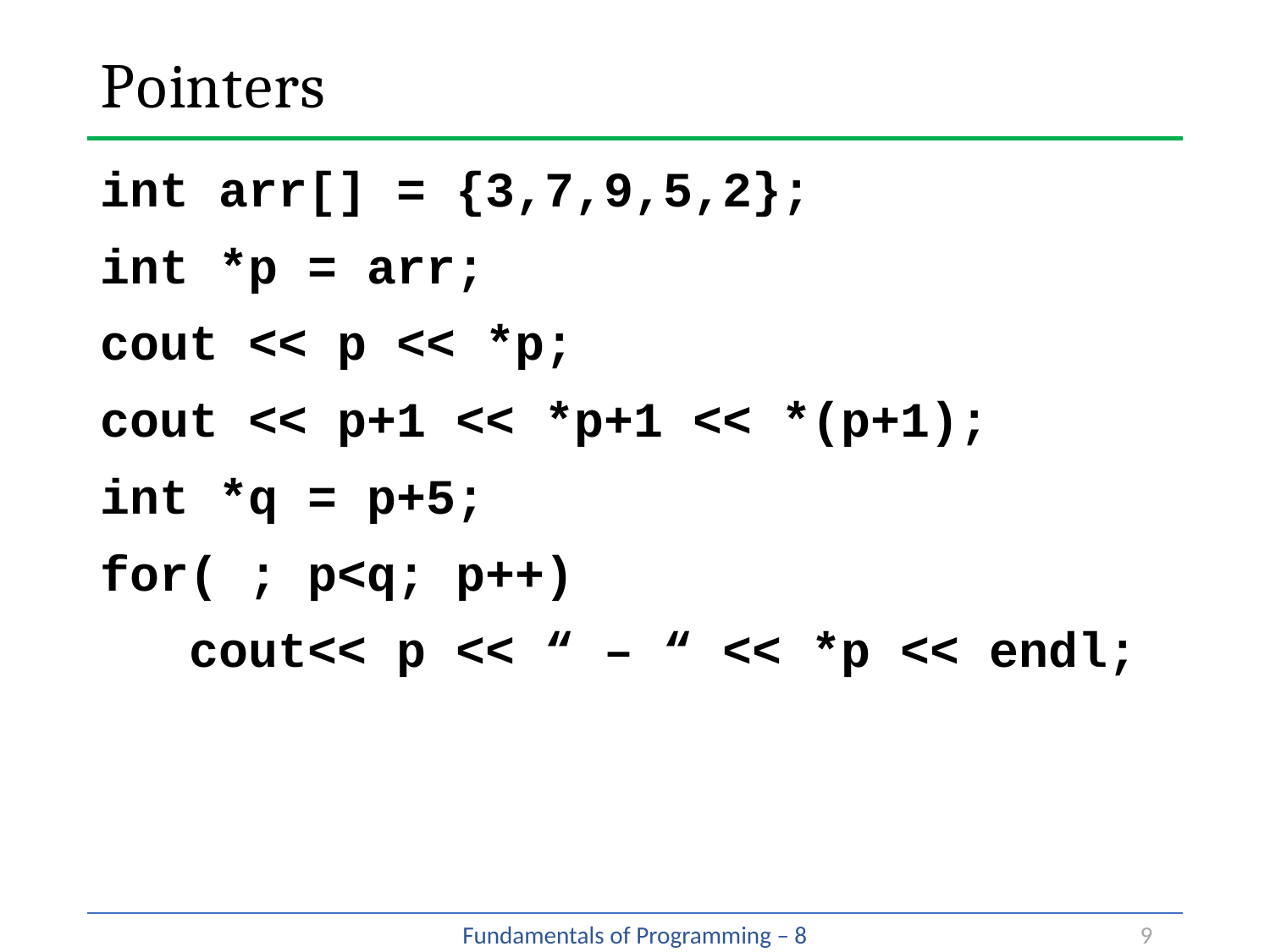

# Pointers
int arr[] = {3,7,9,5,2};
int *p = arr;
cout << p << *p;
cout << p+1 << *p+1 << *(p+1);
int *q = p+5;
for( ; p<q; p++)
   cout<< p << “ – “ << *p << endl;
9